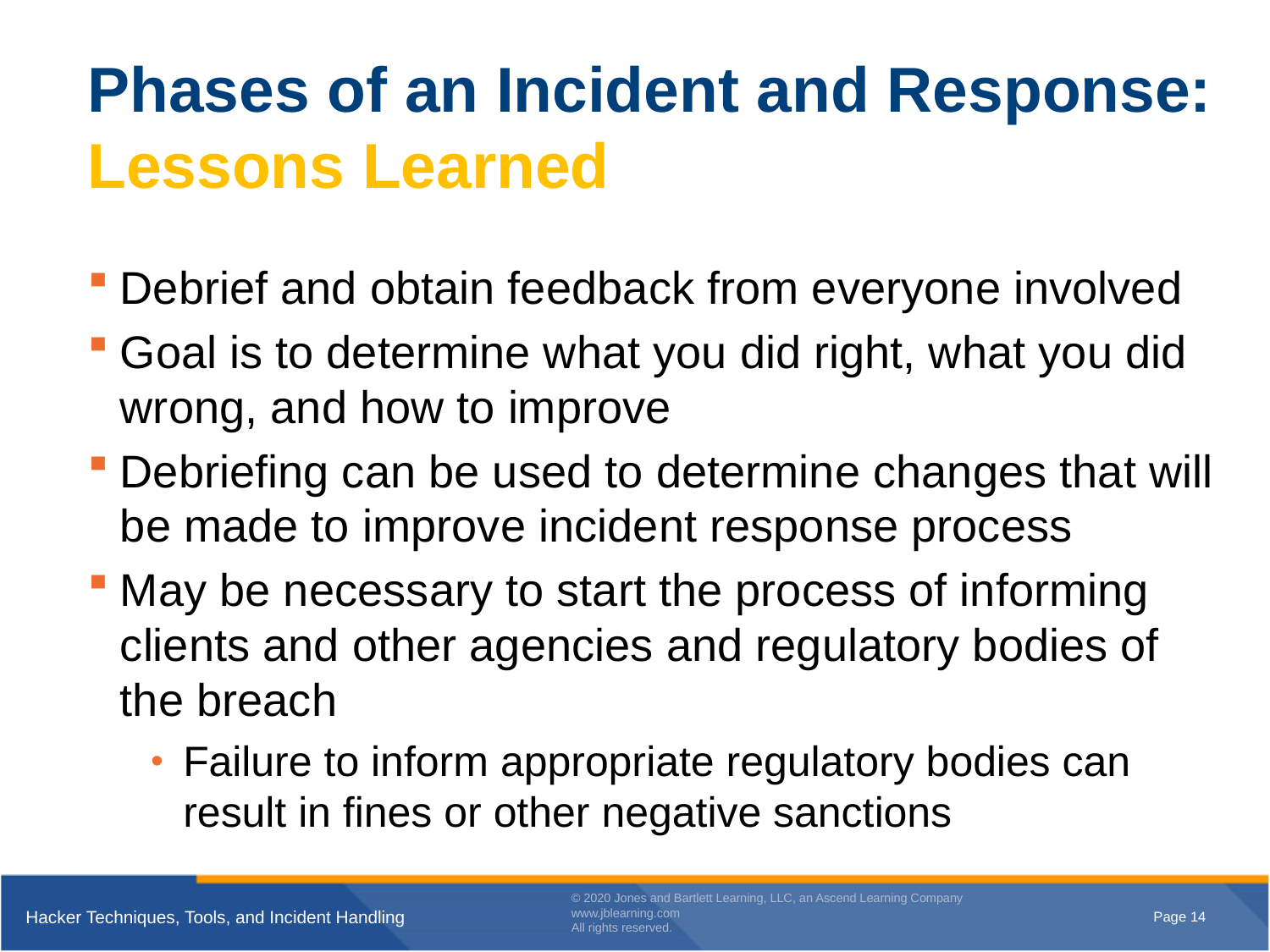

# Phases of an Incident and Response: Lessons Learned
Debrief and obtain feedback from everyone involved
Goal is to determine what you did right, what you did wrong, and how to improve
Debriefing can be used to determine changes that will be made to improve incident response process
May be necessary to start the process of informing clients and other agencies and regulatory bodies of the breach
Failure to inform appropriate regulatory bodies can result in fines or other negative sanctions